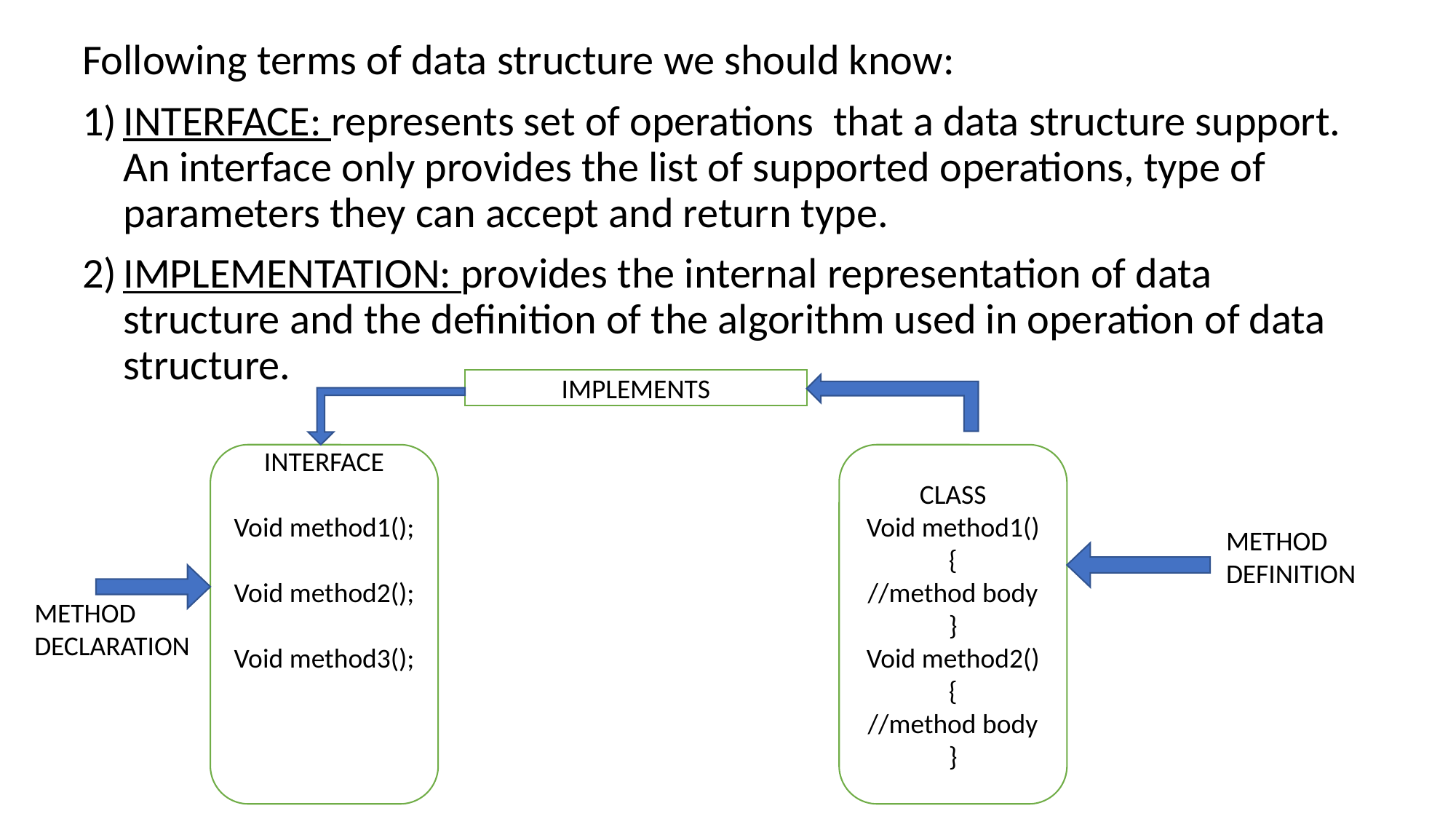

Following terms of data structure we should know:
INTERFACE: represents set of operations  that a data structure support. An interface only provides the list of supported operations, type of parameters they can accept and return type.
IMPLEMENTATION: provides the internal representation of data structure and the definition of the algorithm used in operation of data structure.

IMPLEMENTS

INTERFACE

Void method1();

Void method2();

Void method3();

CLASS
Void method1()
{
//method body
}
Void method2()
{
//method body
}

METHOD DEFINITION

METHOD DECLARATION